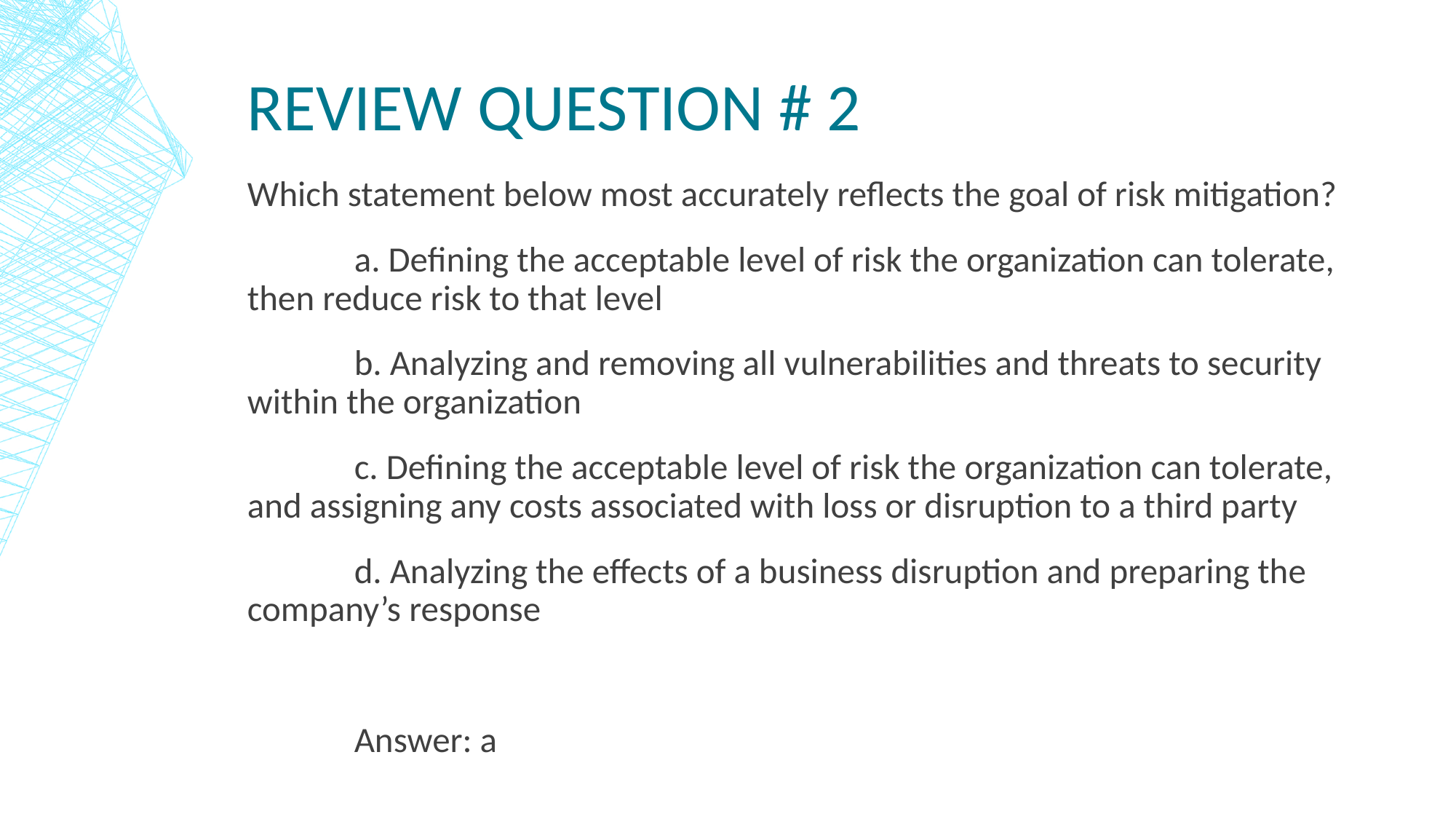

# Review Question # 2
Which statement below most accurately reflects the goal of risk mitigation?
	a. Defining the acceptable level of risk the organization can tolerate, then reduce risk to that level
	b. Analyzing and removing all vulnerabilities and threats to security within the organization
	c. Defining the acceptable level of risk the organization can tolerate, and assigning any costs associated with loss or disruption to a third party
	d. Analyzing the effects of a business disruption and preparing the company’s response

	Answer: a